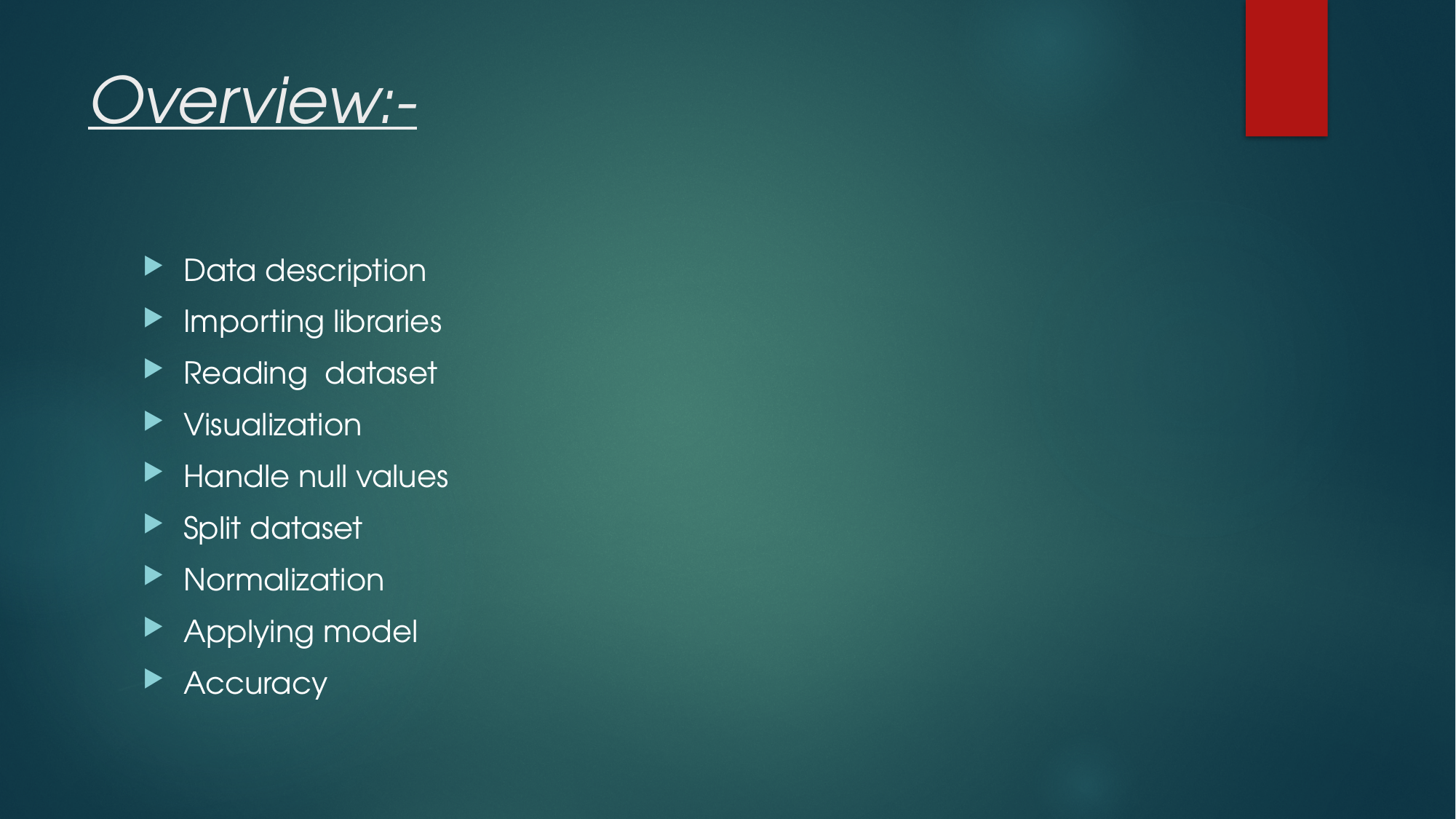

# Overview:-
Data description
Importing libraries
Reading  dataset
Visualization
Handle null values
Split dataset
Normalization
Applying model
Accuracy